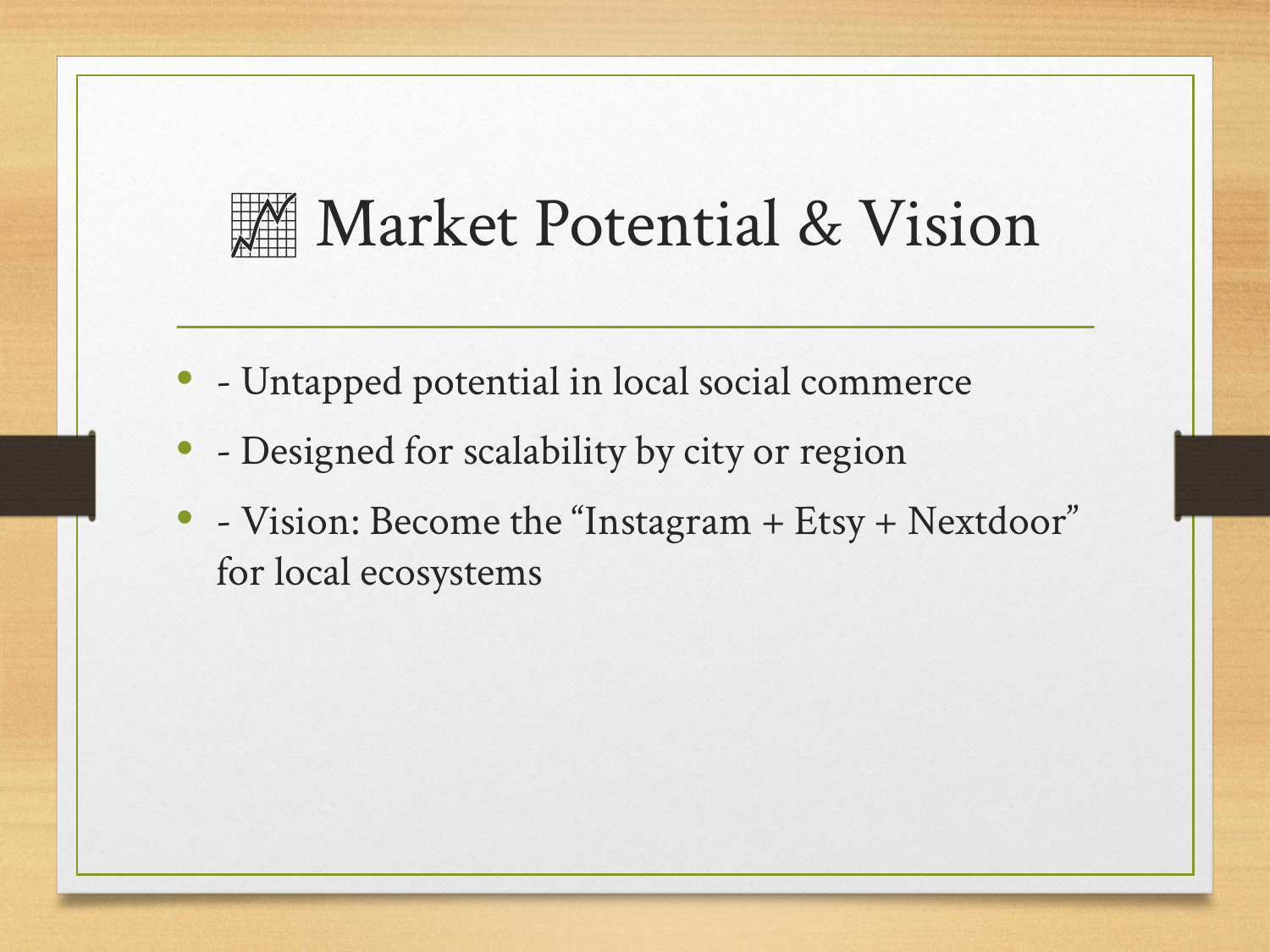

# 📈 Market Potential & Vision
- Untapped potential in local social commerce
- Designed for scalability by city or region
- Vision: Become the “Instagram + Etsy + Nextdoor” for local ecosystems